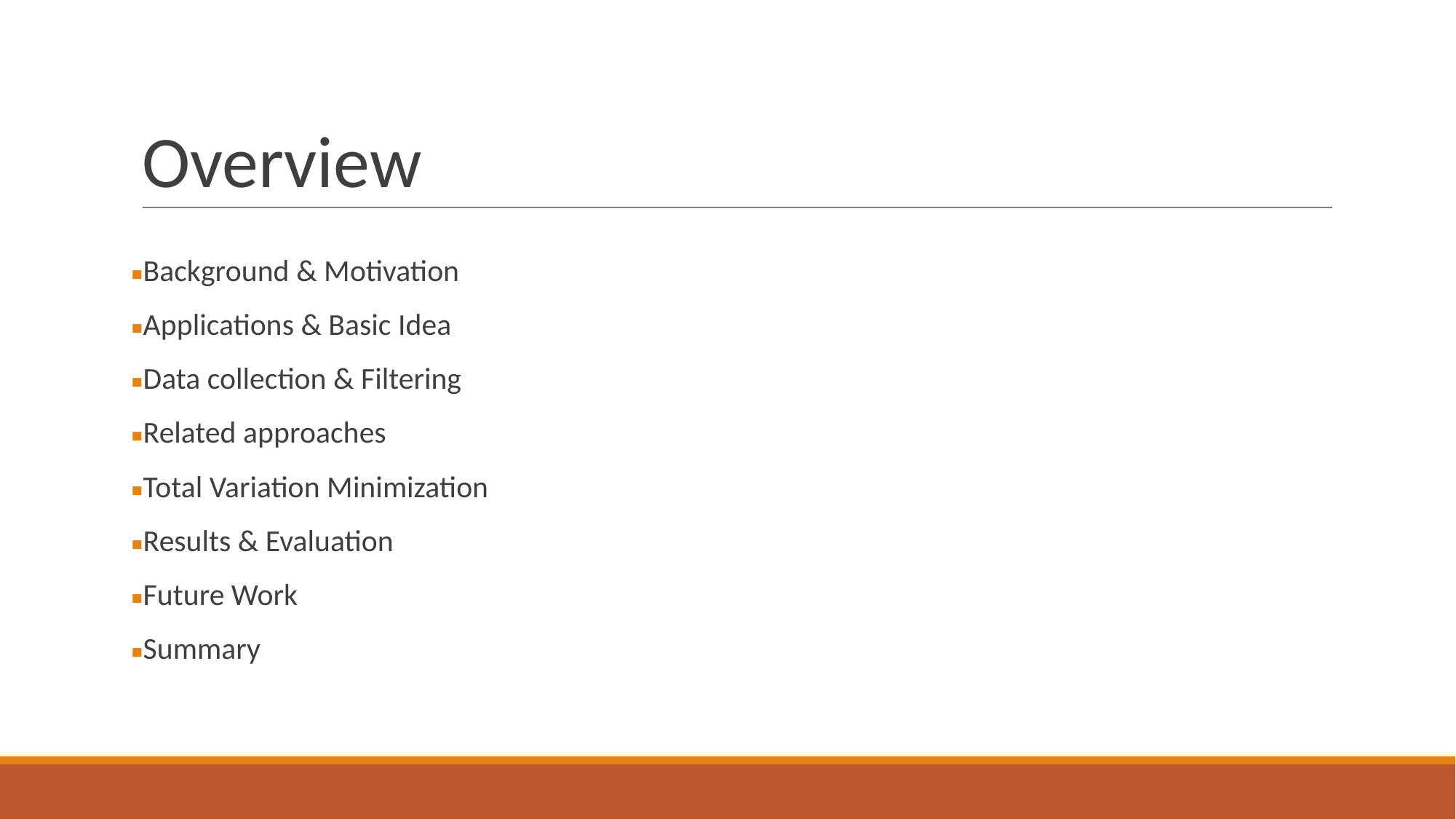

# Overview
Background & Motivation
Applications & Basic Idea
Data collection & Filtering
Related approaches
Total Variation Minimization
Results & Evaluation
Future Work
Summary